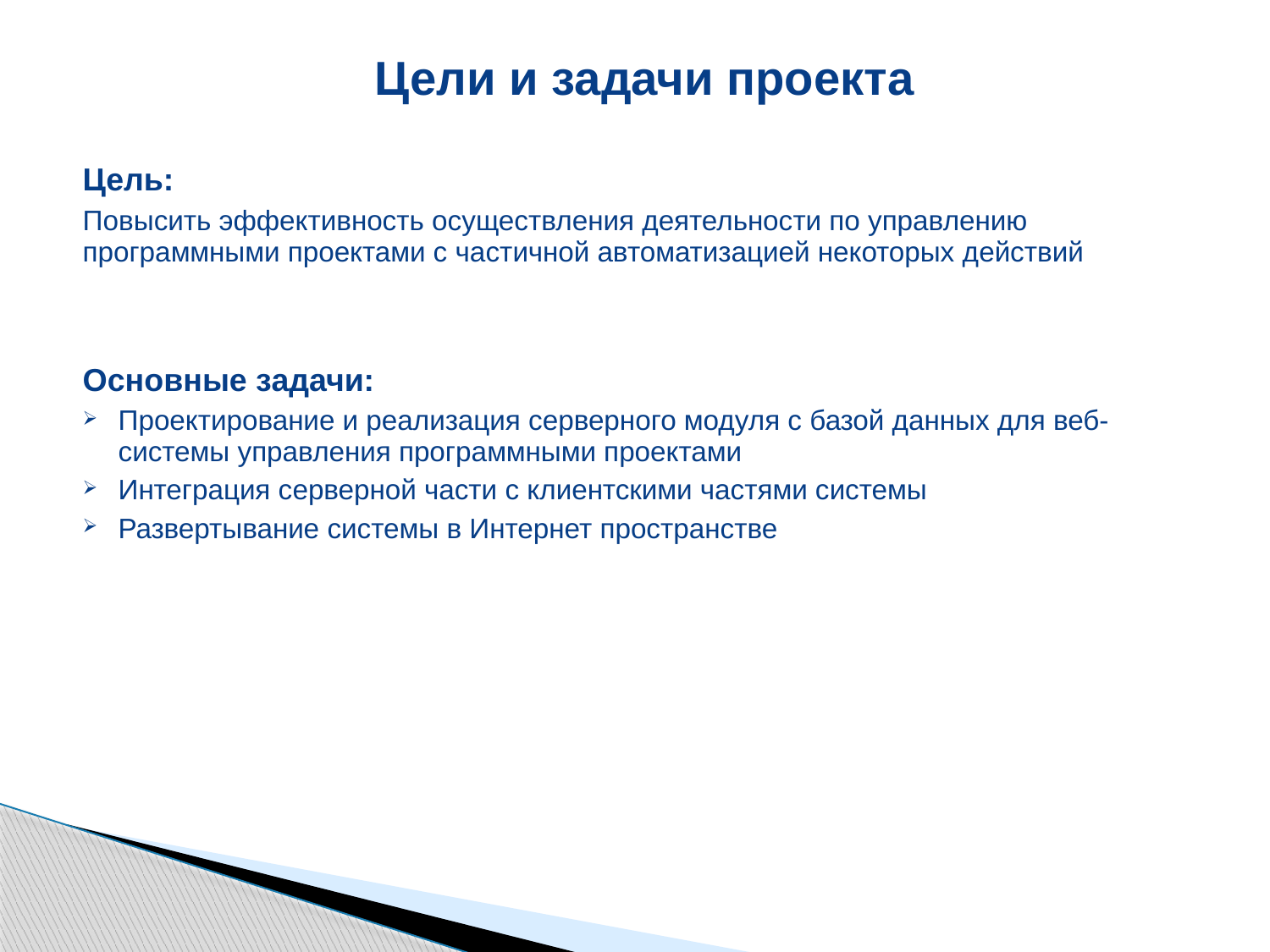

Цели и задачи проекта
Цель:
Повысить эффективность осуществления деятельности по управлению программными проектами с частичной автоматизацией некоторых действий
Основные задачи:
Проектирование и реализация серверного модуля с базой данных для веб-системы управления программными проектами
Интеграция серверной части с клиентскими частями системы
Развертывание системы в Интернет пространстве